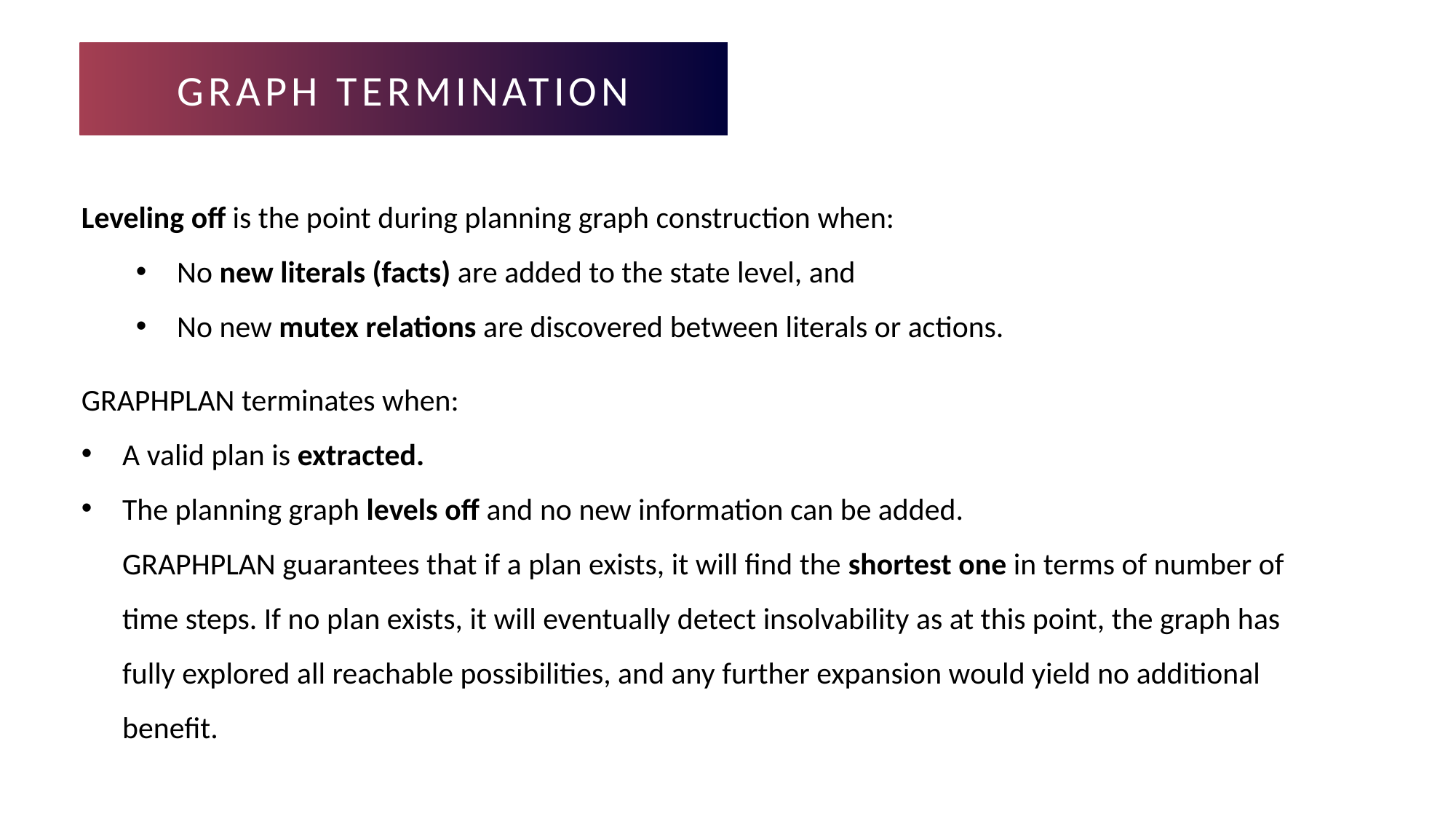

# GRAPH TERMINATion
Leveling off is the point during planning graph construction when:
No new literals (facts) are added to the state level, and
No new mutex relations are discovered between literals or actions.

GRAPHPLAN terminates when:
A valid plan is extracted.
The planning graph levels off and no new information can be added.
GRAPHPLAN guarantees that if a plan exists, it will find the shortest one in terms of number of time steps. If no plan exists, it will eventually detect insolvability as at this point, the graph has fully explored all reachable possibilities, and any further expansion would yield no additional benefit.